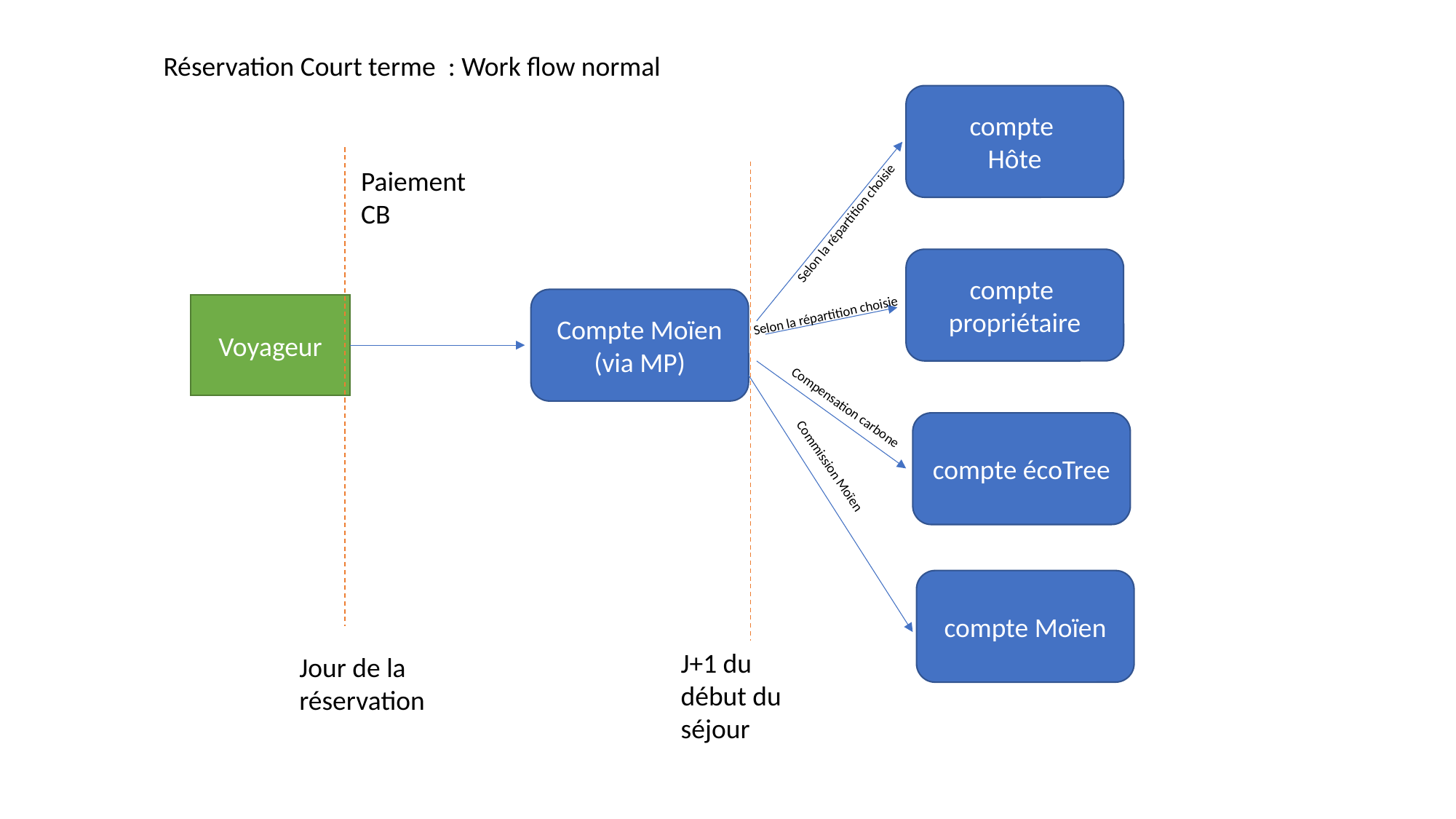

Réservation Court terme  : Work flow normal
compte
Hôte
Paiement CB
Selon la répartition choisie
compte
propriétaire
Compte Moïen
(via MP)
Voyageur
Selon la répartition choisie
compte écoTree
Compensation carbone
Commission Moïen
compte Moïen
J+1 du début du séjour
Jour de la réservation